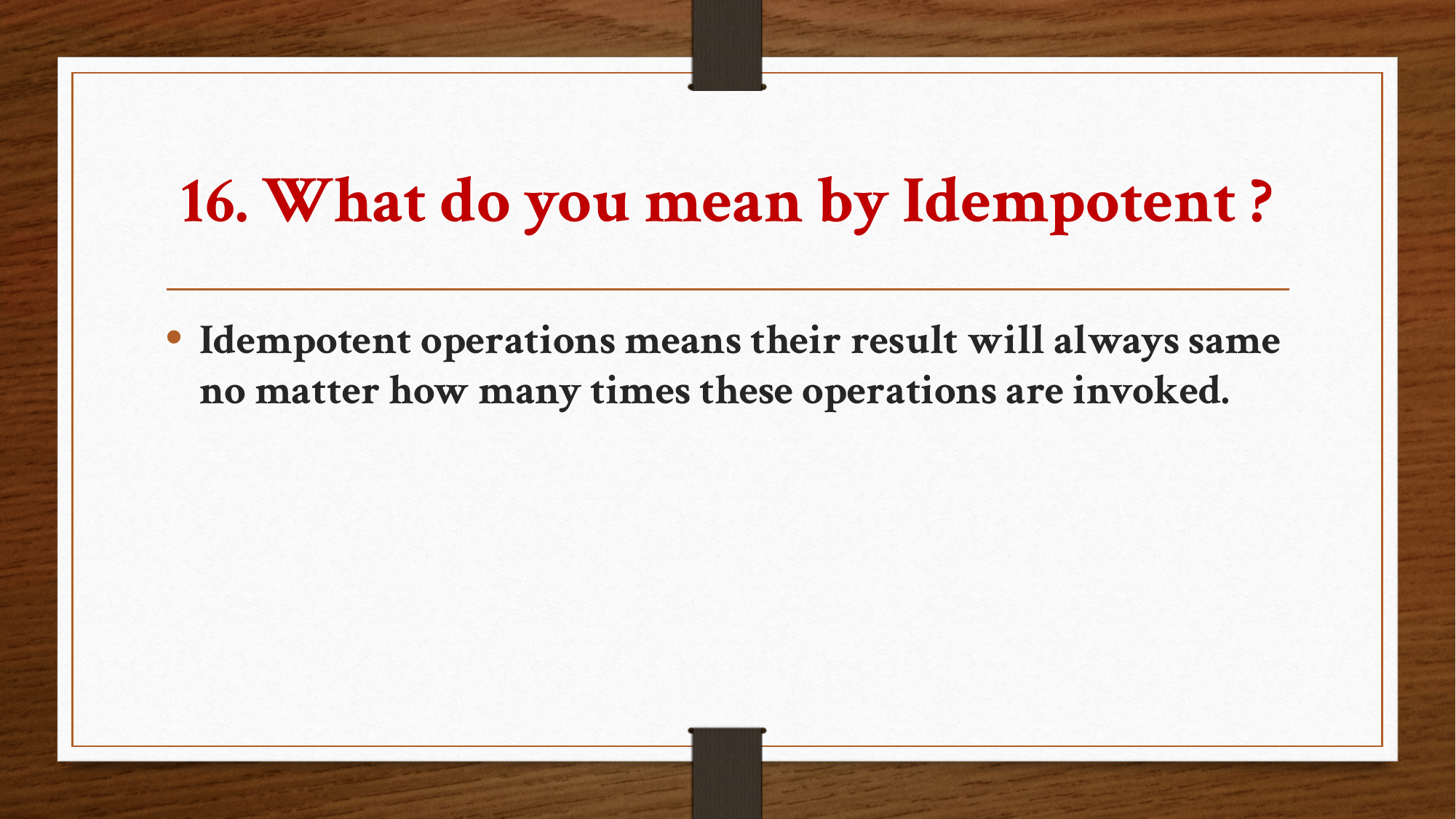

# 16. What do you mean by Idempotent ?
Idempotent operations means their result will always same no matter how many times these operations are invoked.